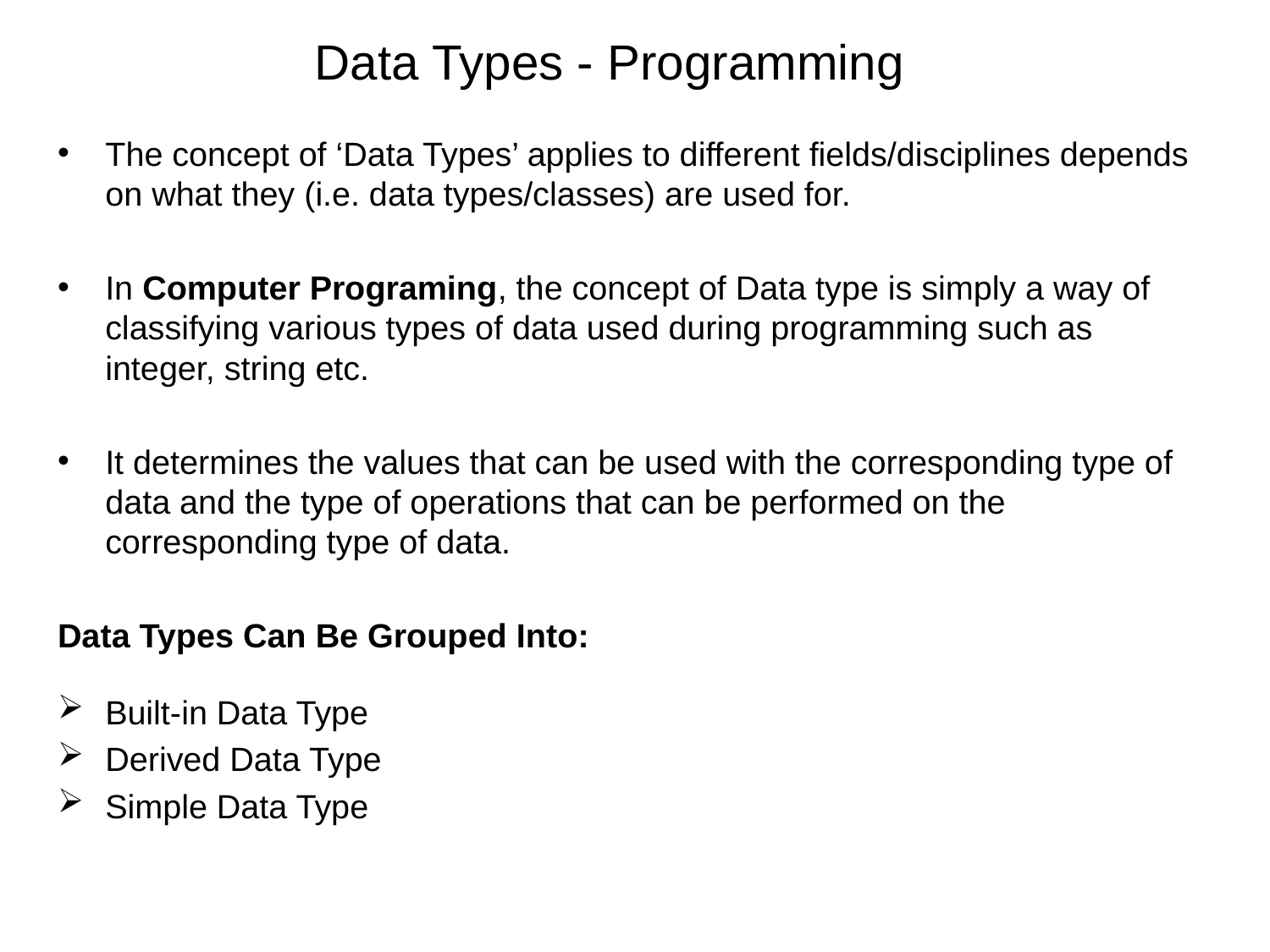

# Data Types - Programming
The concept of ‘Data Types’ applies to different fields/disciplines depends on what they (i.e. data types/classes) are used for.

In Computer Programing, the concept of Data type is simply a way of classifying various types of data used during programming such as integer, string etc.

It determines the values that can be used with the corresponding type of data and the type of operations that can be performed on the corresponding type of data.

Data Types Can Be Grouped Into:

Built-in Data Type
Derived Data Type
Simple Data Type